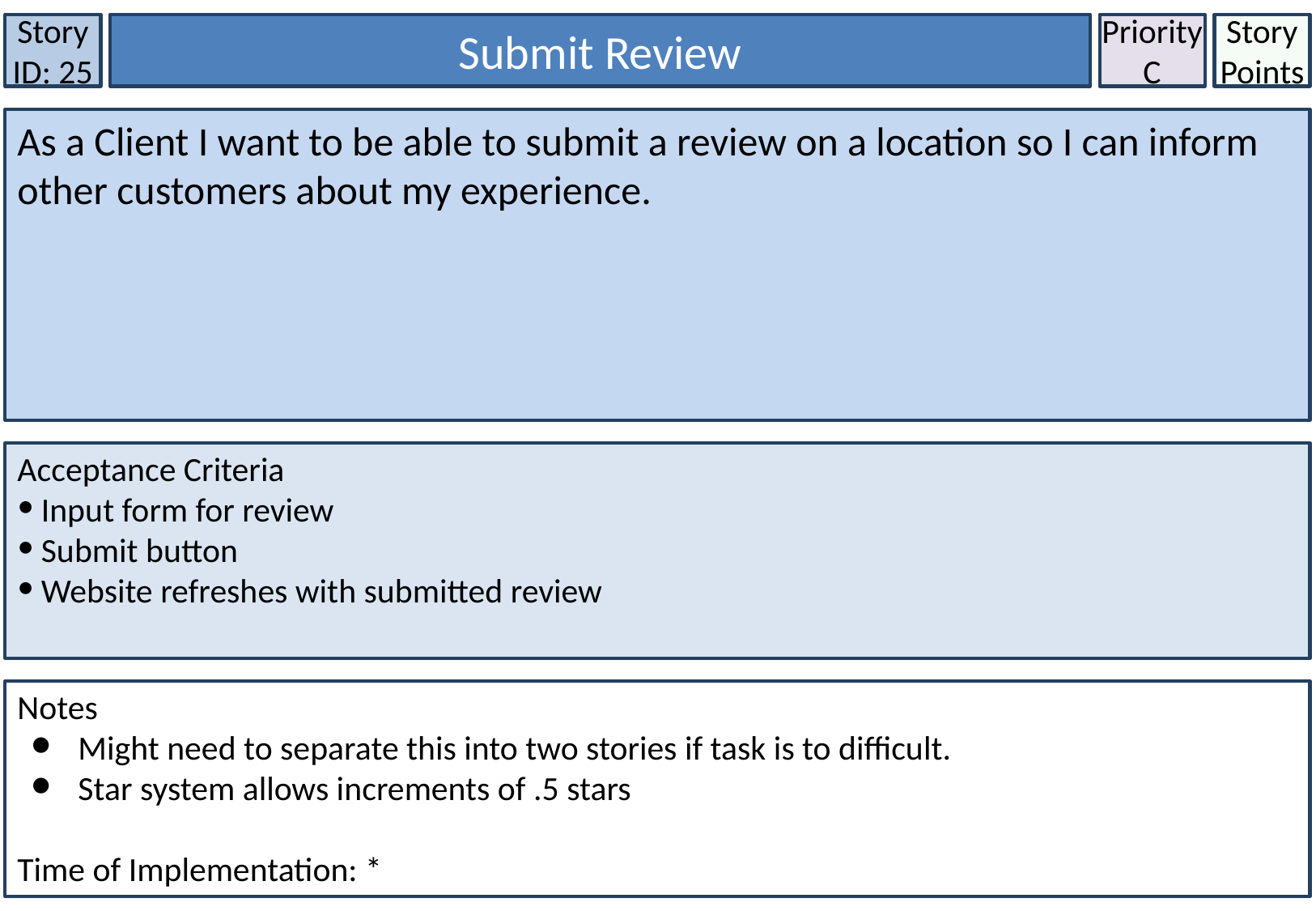

Story ID: 25
Submit Review
Priority
C
Story Points
As a Client I want to be able to submit a review on a location so I can inform other customers about my experience.

Acceptance Criteria
Input form for review
Submit button
Website refreshes with submitted review

Notes
Might need to separate this into two stories if task is to difficult.
Star system allows increments of .5 stars

Time of Implementation: *